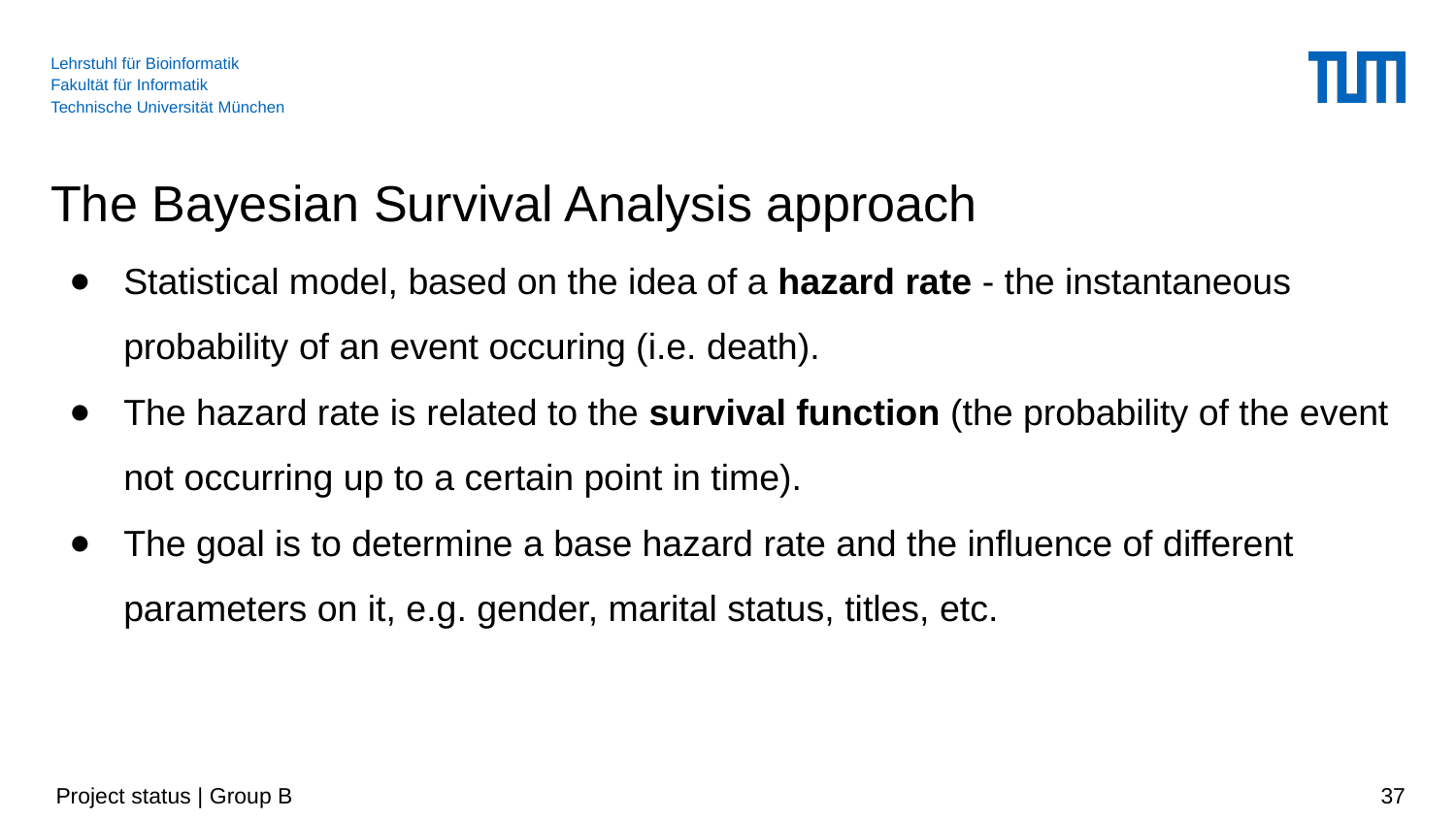

# The Bayesian Survival Analysis approach

Statistical model, based on the idea of a hazard rate - the instantaneous probability of an event occuring (i.e. death).
The hazard rate is related to the survival function (the probability of the event not occurring up to a certain point in time).
The goal is to determine a base hazard rate and the influence of different parameters on it, e.g. gender, marital status, titles, etc.
 Project status | Group B
37